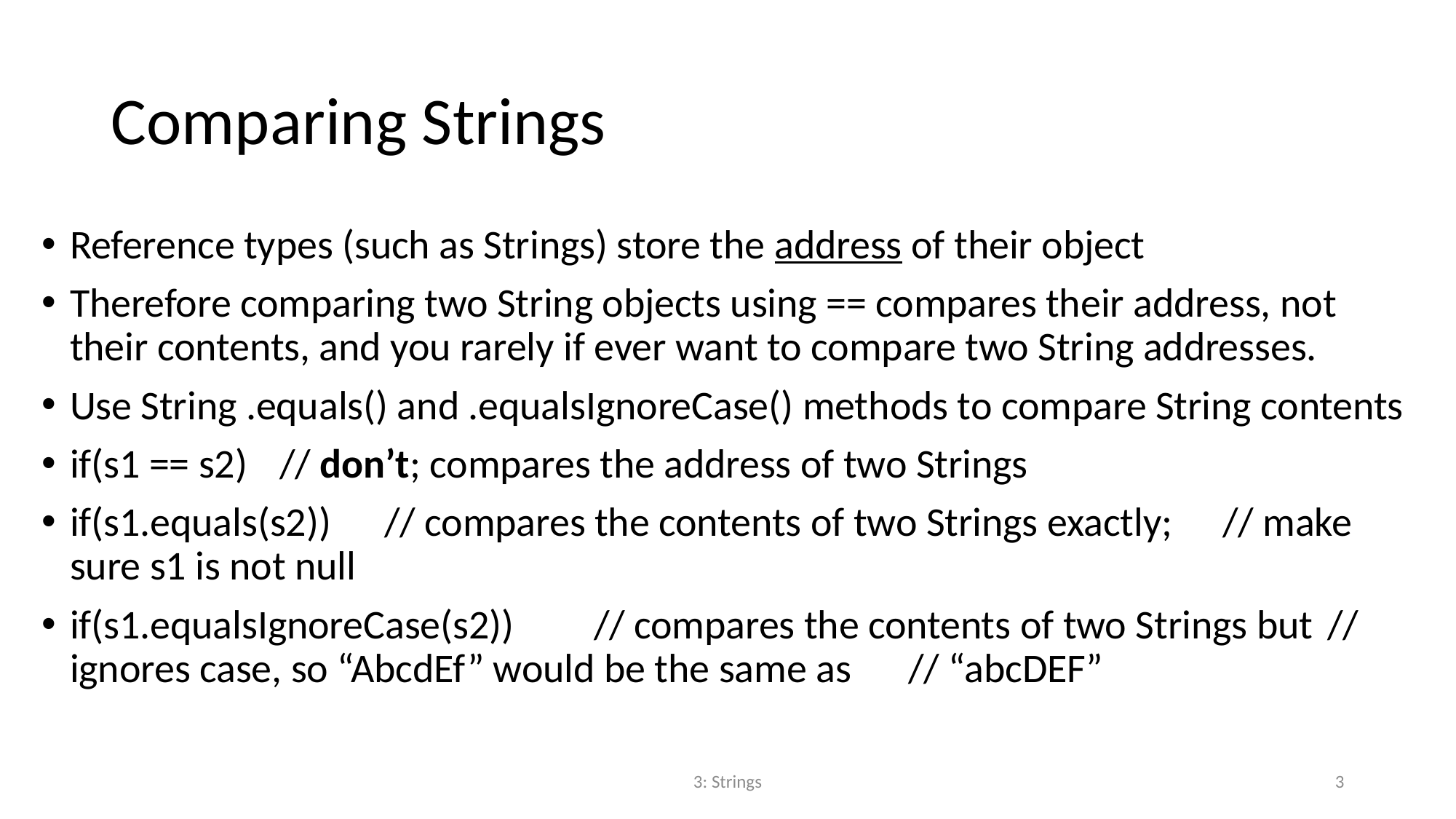

# Comparing Strings
Reference types (such as Strings) store the address of their object
Therefore comparing two String objects using == compares their address, not their contents, and you rarely if ever want to compare two String addresses.
Use String .equals() and .equalsIgnoreCase() methods to compare String contents
if(s1 == s2) 				// don’t; compares the address of two Strings
if(s1.equals(s2)) 			// compares the contents of two Strings exactly; 					// make sure s1 is not null
if(s1.equalsIgnoreCase(s2)) 	// compares the contents of two Strings but 						// ignores case, so “AbcdEf” would be the same as 					// “abcDEF”

3: Strings
3